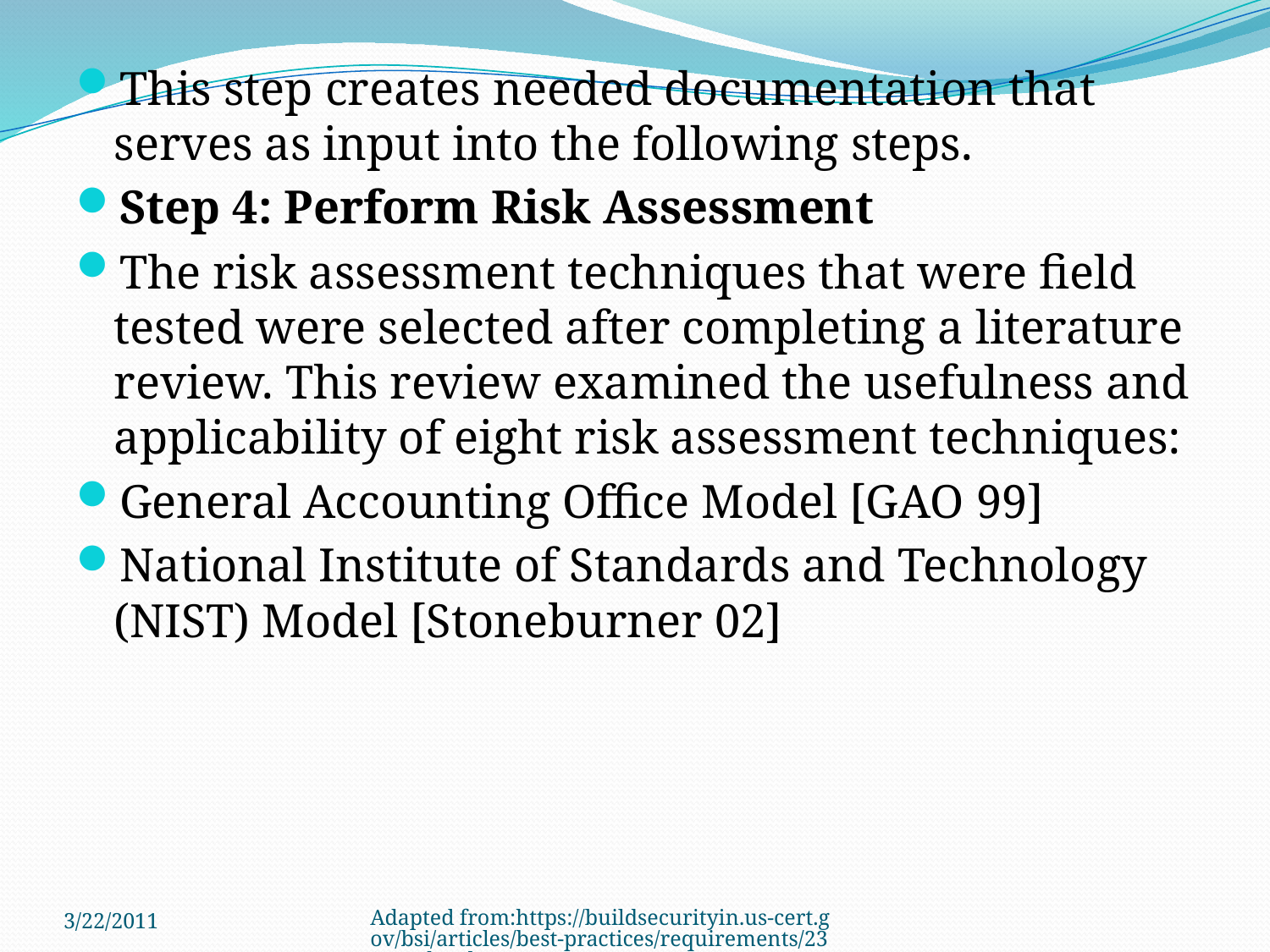

This step creates needed documentation that serves as input into the following steps.
Step 4: Perform Risk Assessment
The risk assessment techniques that were field tested were selected after completing a literature review. This review examined the usefulness and applicability of eight risk assessment techniques:
General Accounting Office Model [GAO 99]
National Institute of Standards and Technology (NIST) Model [Stoneburner 02]

3/22/2011
Adapted from:https://buildsecurityin.us-cert.gov/bsi/articles/best-practices/requirements/232-BSI.html